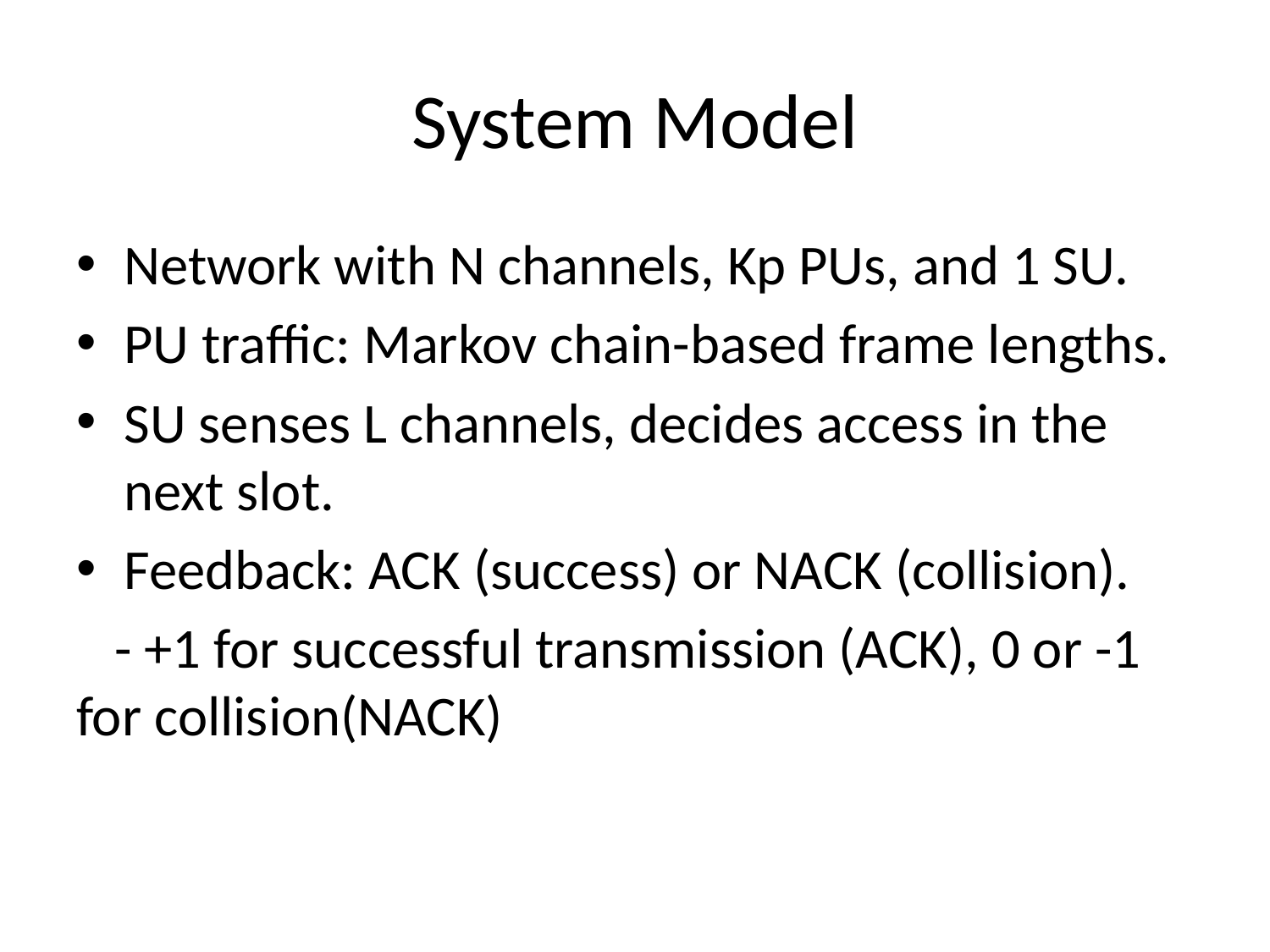

# System Model
Network with N channels, Kp PUs, and 1 SU.
PU traffic: Markov chain-based frame lengths.
SU senses L channels, decides access in the next slot.
Feedback: ACK (success) or NACK (collision).
   - +1 for successful transmission (ACK), 0 or -1 for collision(NACK)